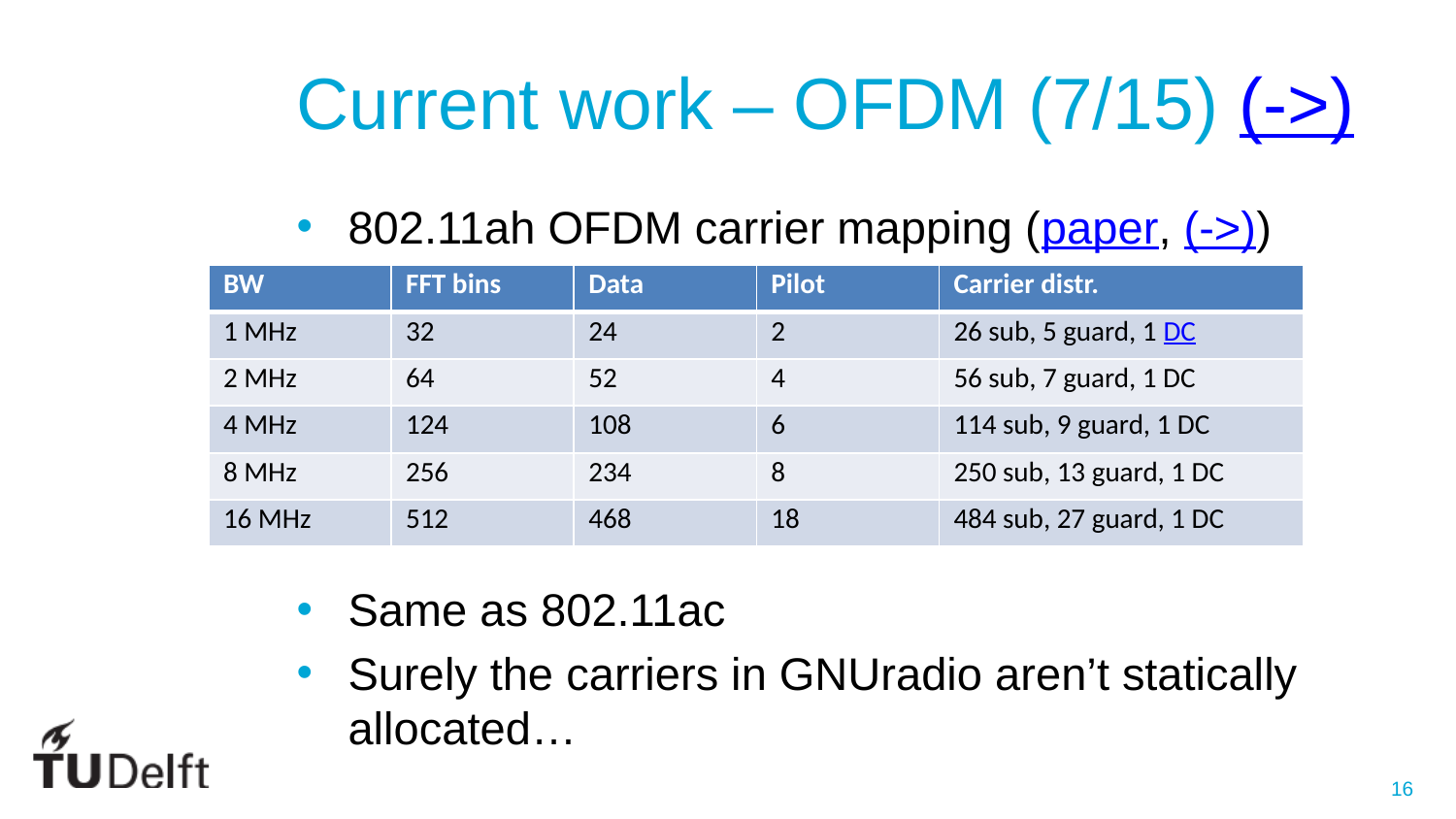

# Current work – OFDM (7/15) (->)
802.11ah OFDM carrier mapping (paper, (->))

Same as 802.11ac
Surely the carriers in GNUradio aren’t statically allocated…

| BW | FFT bins | Data | Pilot | Carrier distr. |
| --- | --- | --- | --- | --- |
| 1 MHz | 32 | 24 | 2 | 26 sub, 5 guard, 1 DC |
| 2 MHz | 64 | 52 | 4 | 56 sub, 7 guard, 1 DC |
| 4 MHz | 124 | 108 | 6 | 114 sub, 9 guard, 1 DC |
| 8 MHz | 256 | 234 | 8 | 250 sub, 13 guard, 1 DC |
| 16 MHz | 512 | 468 | 18 | 484 sub, 27 guard, 1 DC |